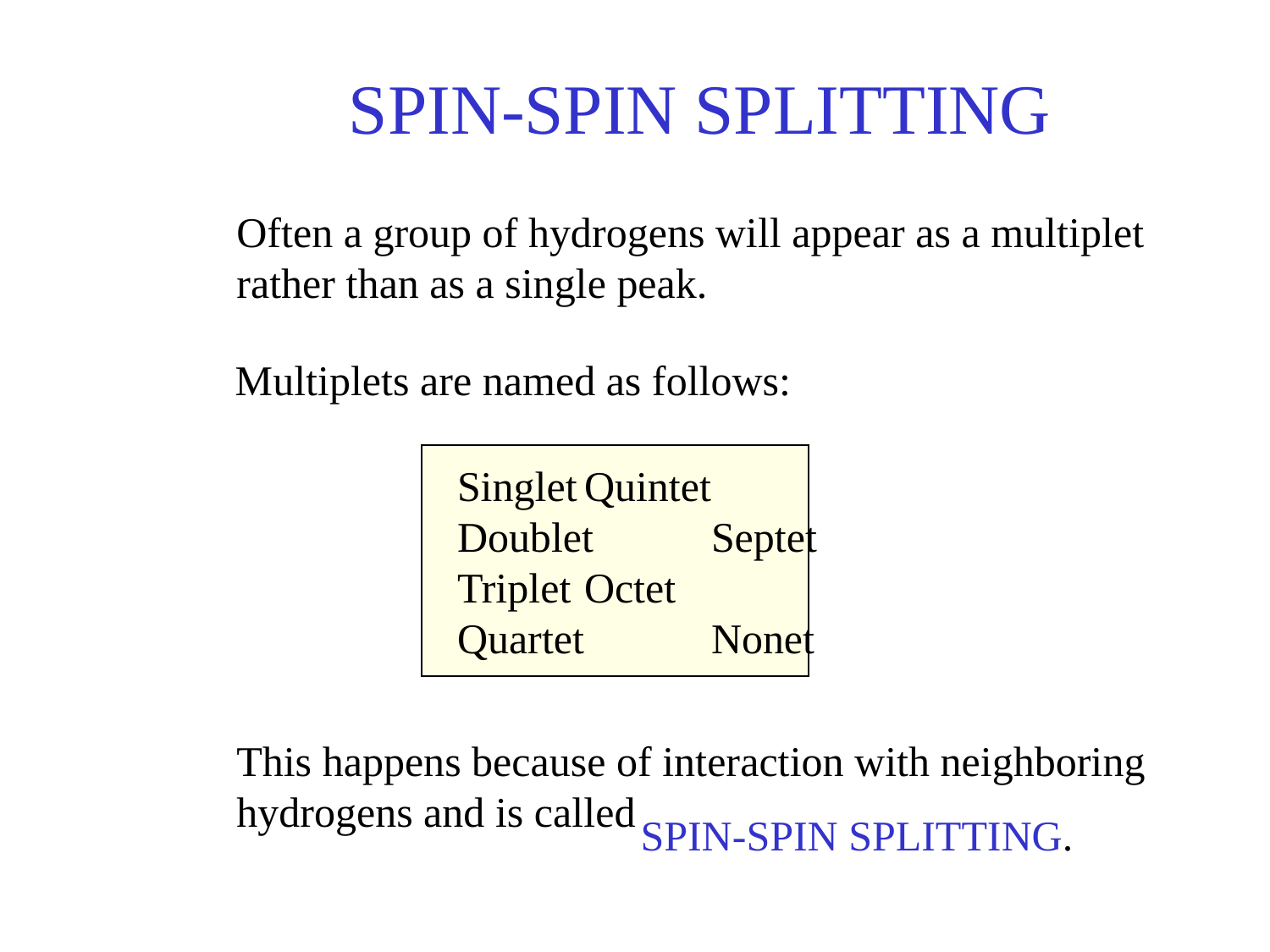

SPIN-SPIN SPLITTING
Often a group of hydrogens will appear as a multiplet
rather than as a single peak.
Multiplets are named as follows:

Singlet	Quintet
Doublet	Septet
Triplet	Octet
Quartet	Nonet
This happens because of interaction with neighboring
hydrogens and is called
SPIN-SPIN SPLITTING.